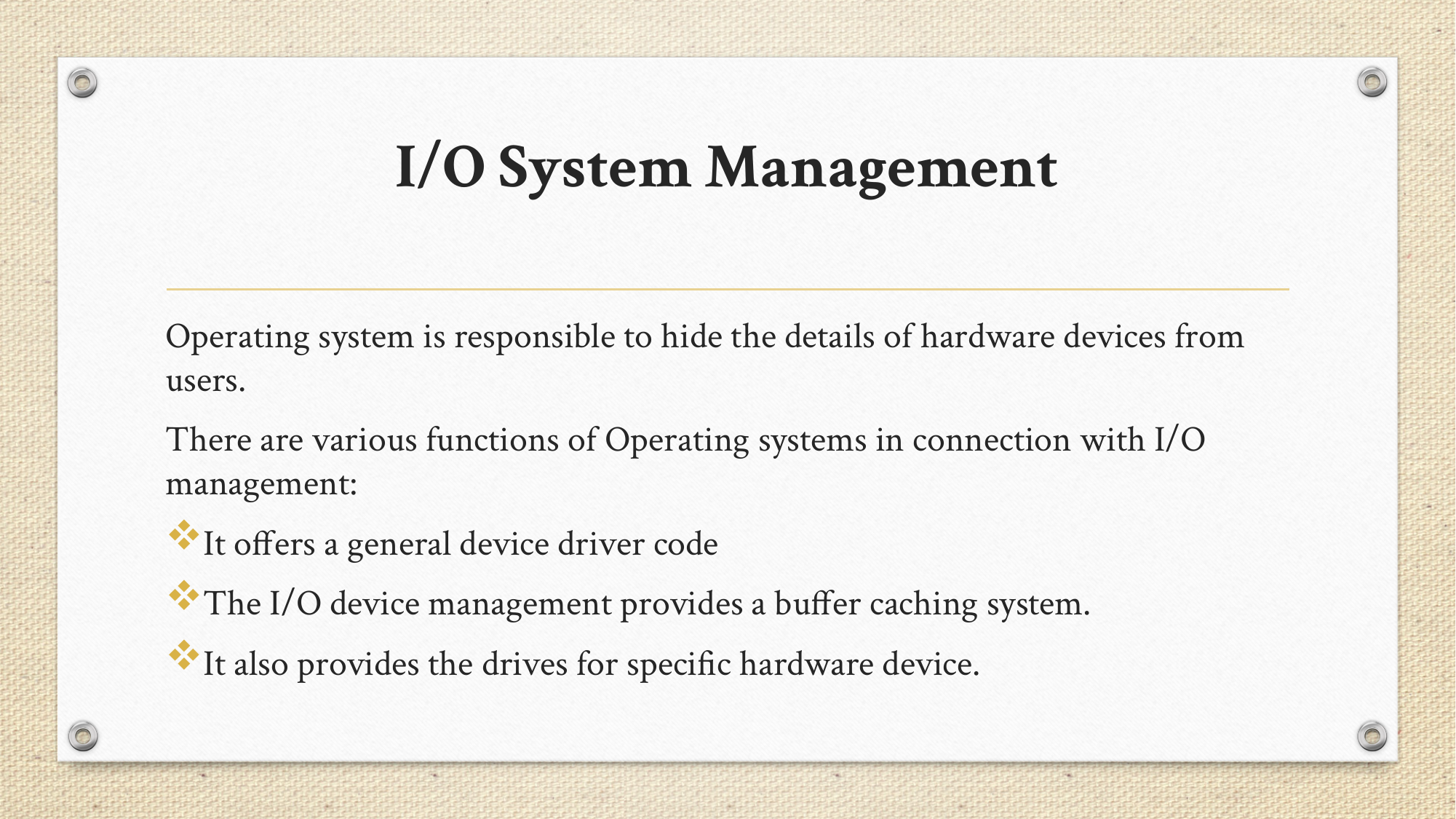

# I/O System Management
Operating system is responsible to hide the details of hardware devices from users.
There are various functions of Operating systems in connection with I/O management:
It offers a general device driver code
The I/O device management provides a buffer caching system.
It also provides the drives for specific hardware device.